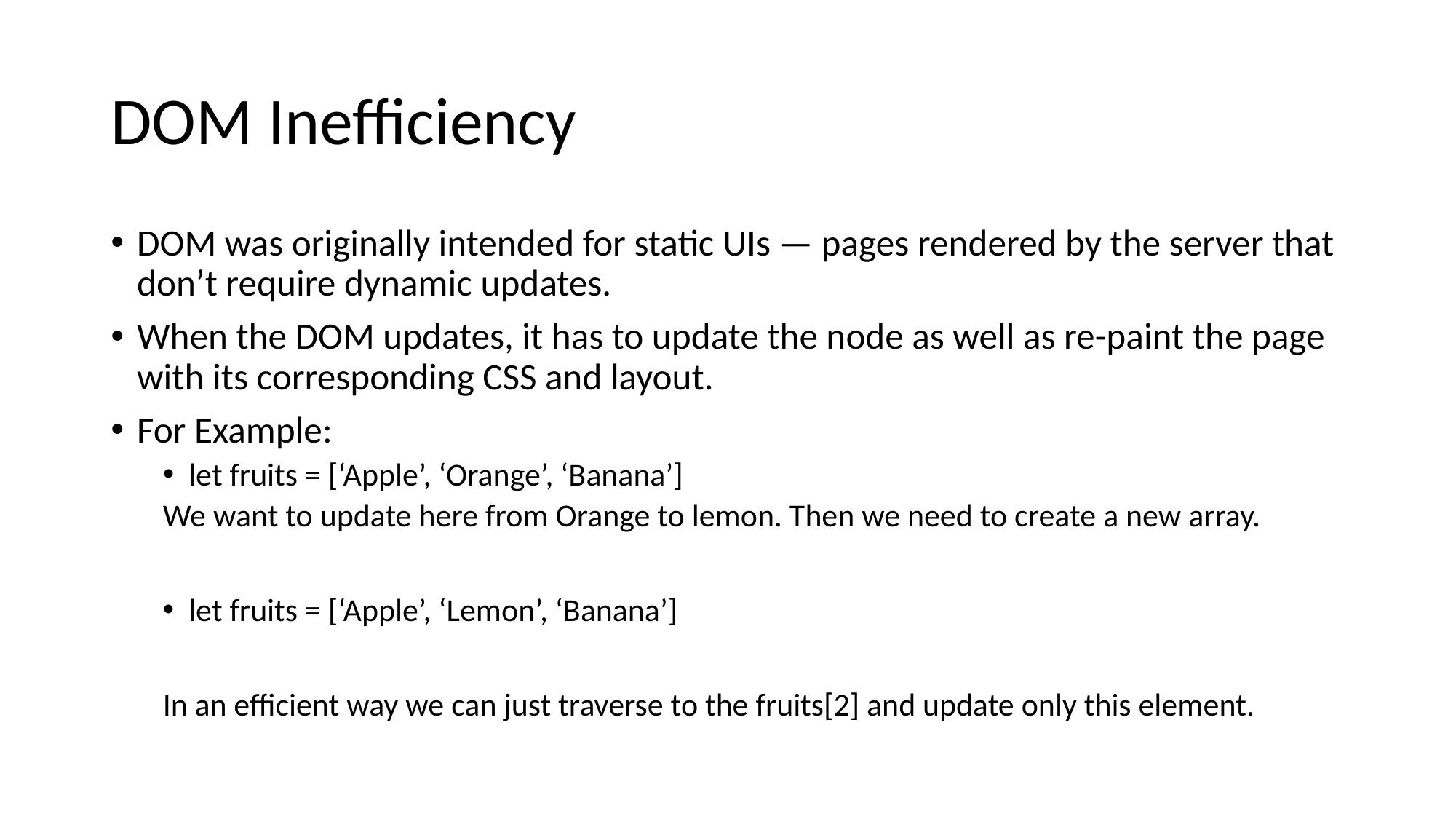

# DOM Inefficiency
DOM was originally intended for static UIs — pages rendered by the server that don’t require dynamic updates.
When the DOM updates, it has to update the node as well as re-paint the page with its corresponding CSS and layout.
For Example:
let fruits = [‘Apple’, ‘Orange’, ‘Banana’]
We want to update here from Orange to lemon. Then we need to create a new array.

let fruits = [‘Apple’, ‘Lemon’, ‘Banana’]

In an efficient way we can just traverse to the fruits[2] and update only this element.